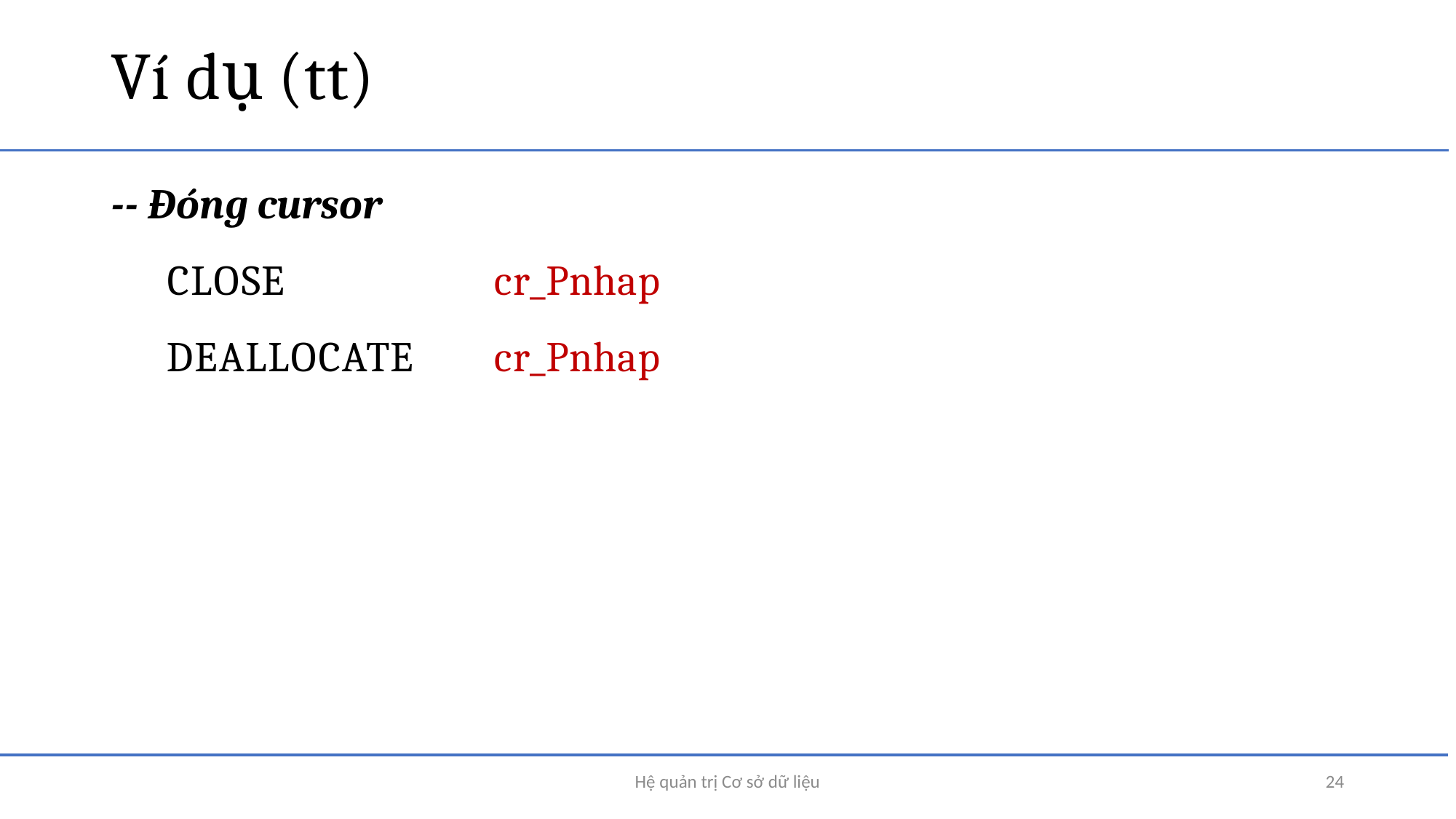

# Ví dụ (tt)
-- Đóng cursor
	CLOSE 		cr_Pnhap
	DEALLOCATE 	cr_Pnhap

Hệ quản trị Cơ sở dữ liệu
24